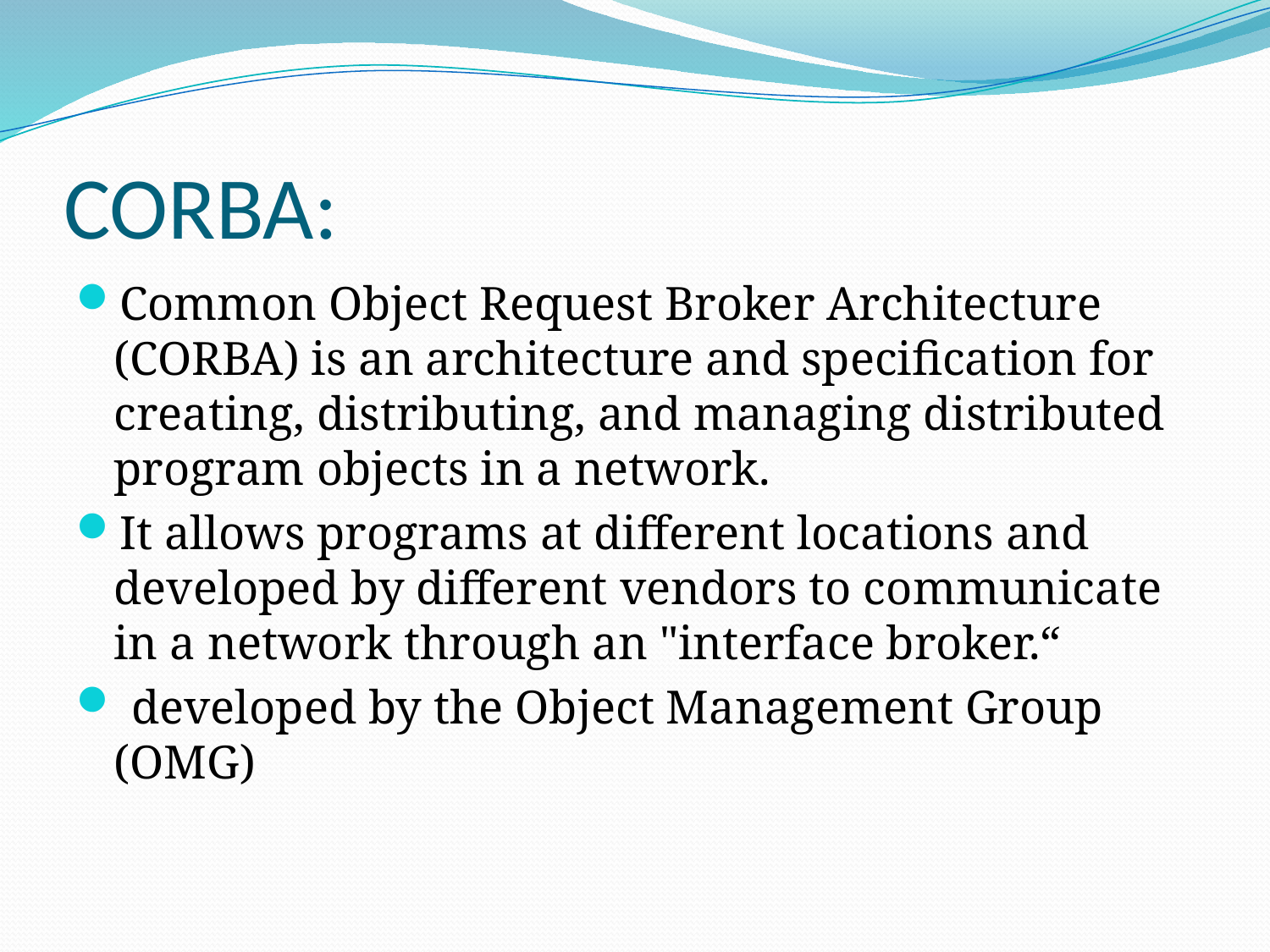

# CORBA:
Common Object Request Broker Architecture (CORBA) is an architecture and specification for creating, distributing, and managing distributed program objects in a network.
It allows programs at different locations and developed by different vendors to communicate in a network through an "interface broker.“
 developed by the Object Management Group (OMG)